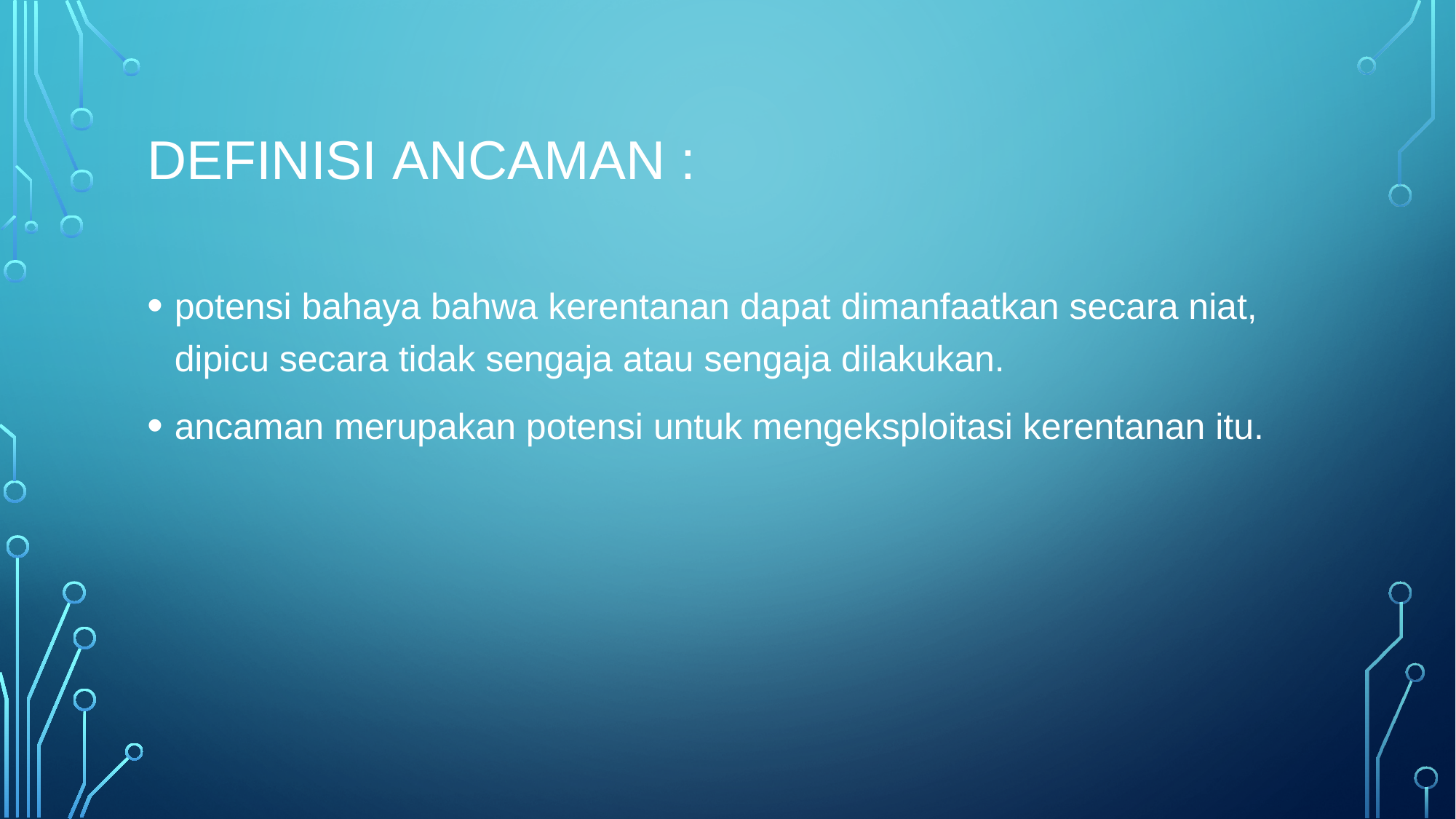

# Definisi Ancaman :
potensi bahaya bahwa kerentanan dapat dimanfaatkan secara niat, dipicu secara tidak sengaja atau sengaja dilakukan.
ancaman merupakan potensi untuk mengeksploitasi kerentanan itu.